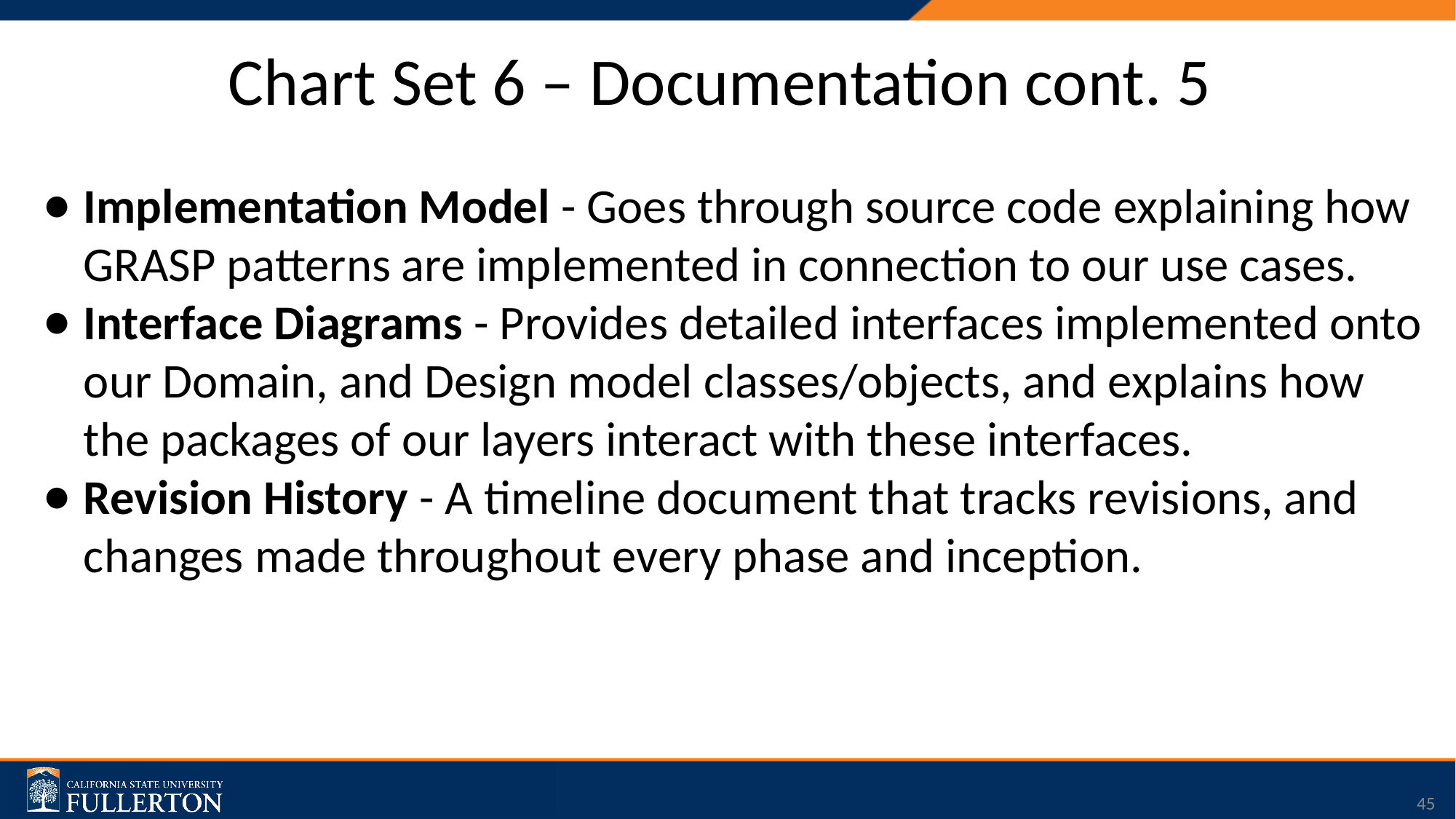

# Chart Set 6 – Documentation cont. 5
Implementation Model - Goes through source code explaining how GRASP patterns are implemented in connection to our use cases.
Interface Diagrams - Provides detailed interfaces implemented onto our Domain, and Design model classes/objects, and explains how the packages of our layers interact with these interfaces.
Revision History - A timeline document that tracks revisions, and changes made throughout every phase and inception.

45